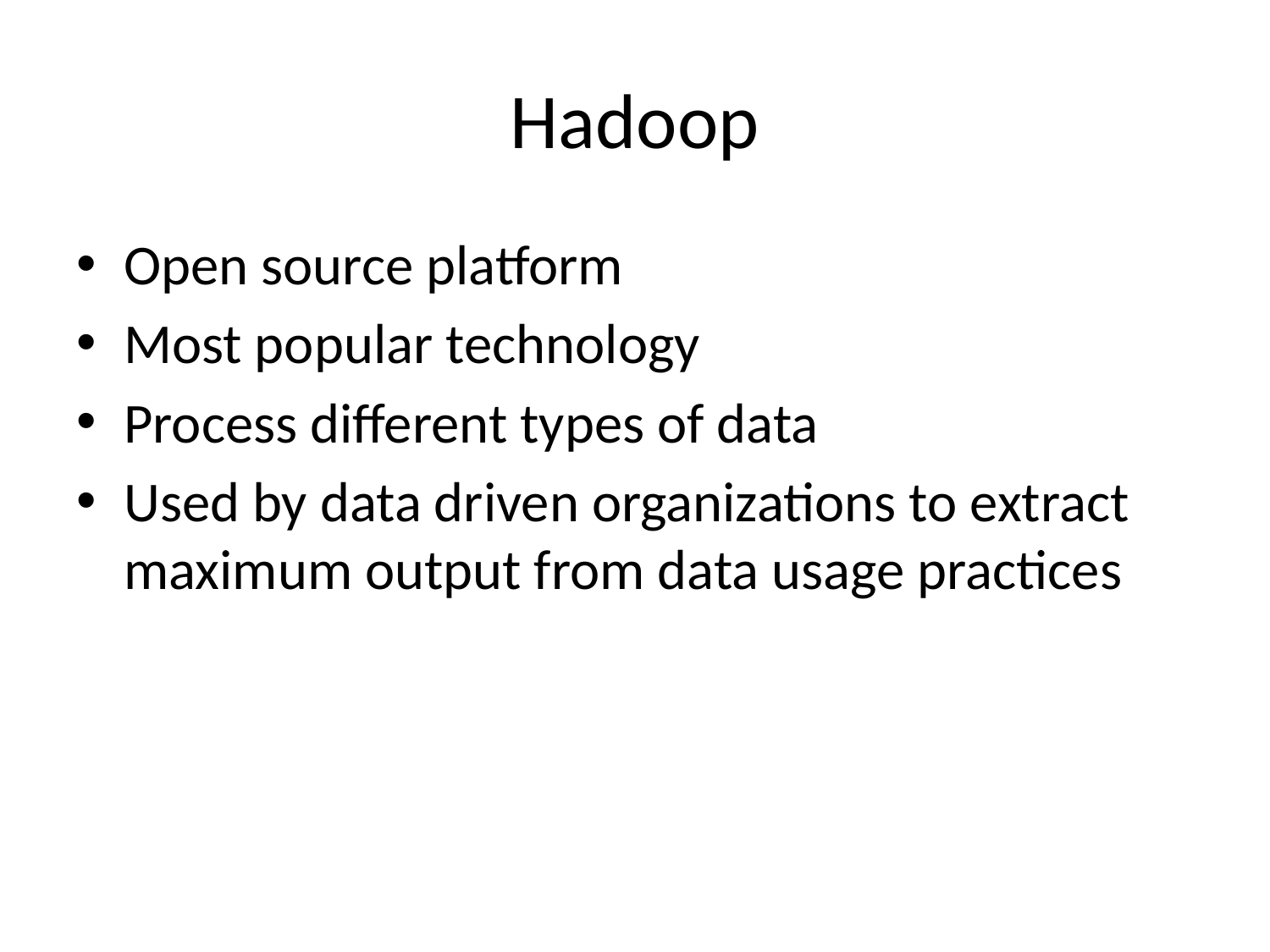

# Hadoop
Open source platform
Most popular technology
Process different types of data
Used by data driven organizations to extract maximum output from data usage practices